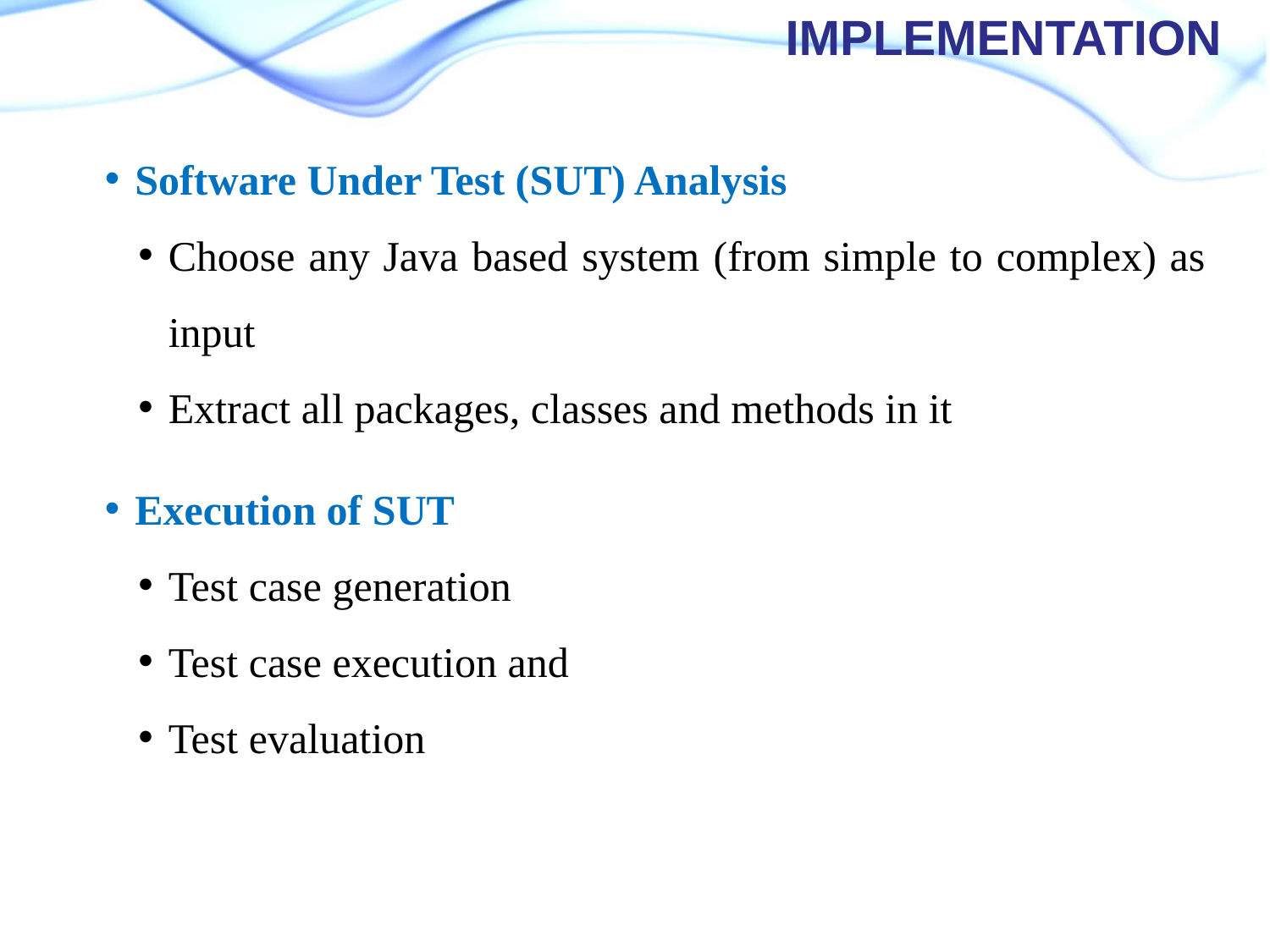

Implementation
Software Under Test (SUT) Analysis
Choose any Java based system (from simple to complex) as input
Extract all packages, classes and methods in it

Execution of SUT
Test case generation
Test case execution and
Test evaluation